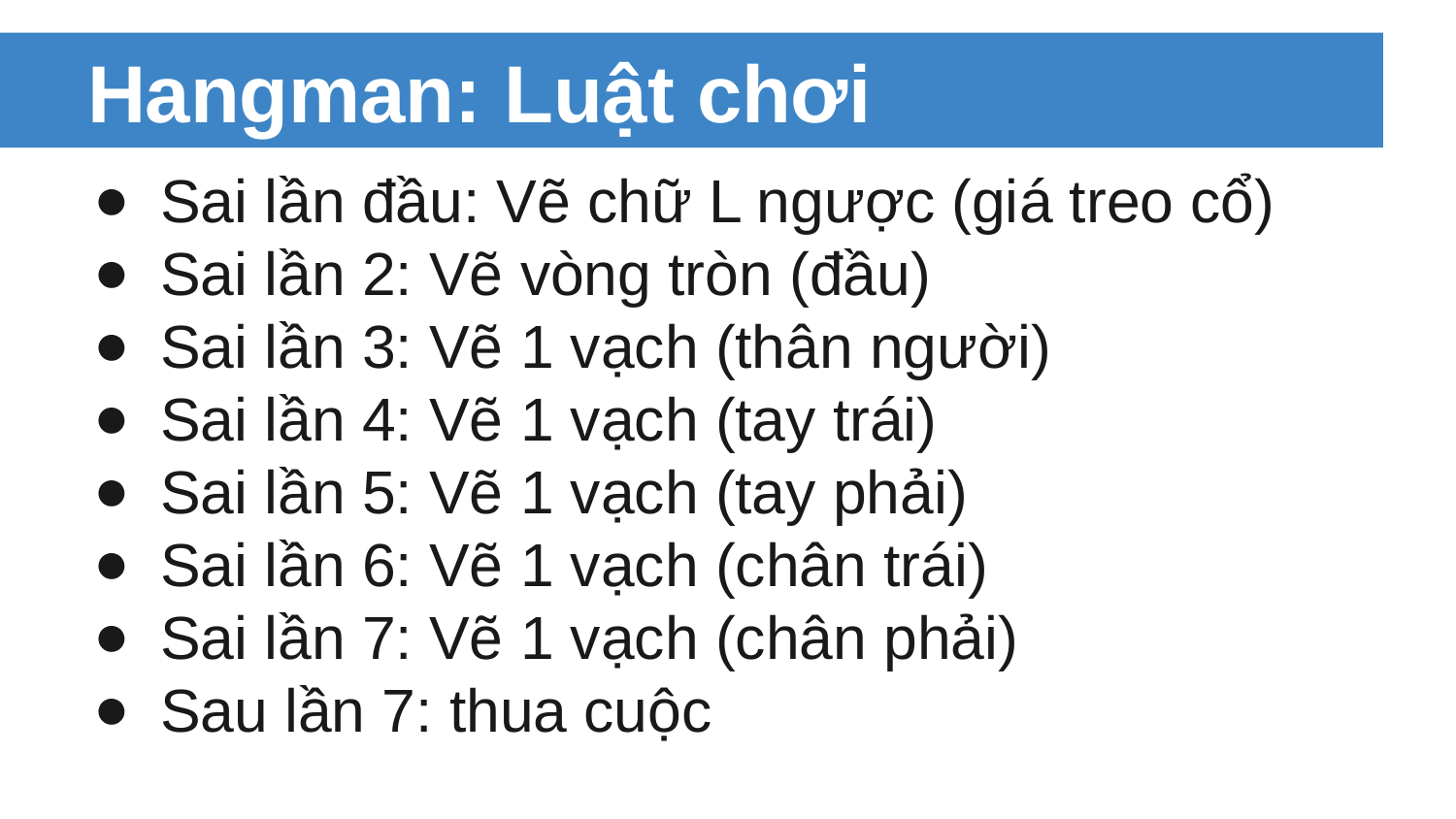

# Hangman: Luật chơi
Sai lần đầu: Vẽ chữ L ngược (giá treo cổ)
Sai lần 2: Vẽ vòng tròn (đầu)
Sai lần 3: Vẽ 1 vạch (thân người)
Sai lần 4: Vẽ 1 vạch (tay trái)
Sai lần 5: Vẽ 1 vạch (tay phải)
Sai lần 6: Vẽ 1 vạch (chân trái)
Sai lần 7: Vẽ 1 vạch (chân phải)
Sau lần 7: thua cuộc